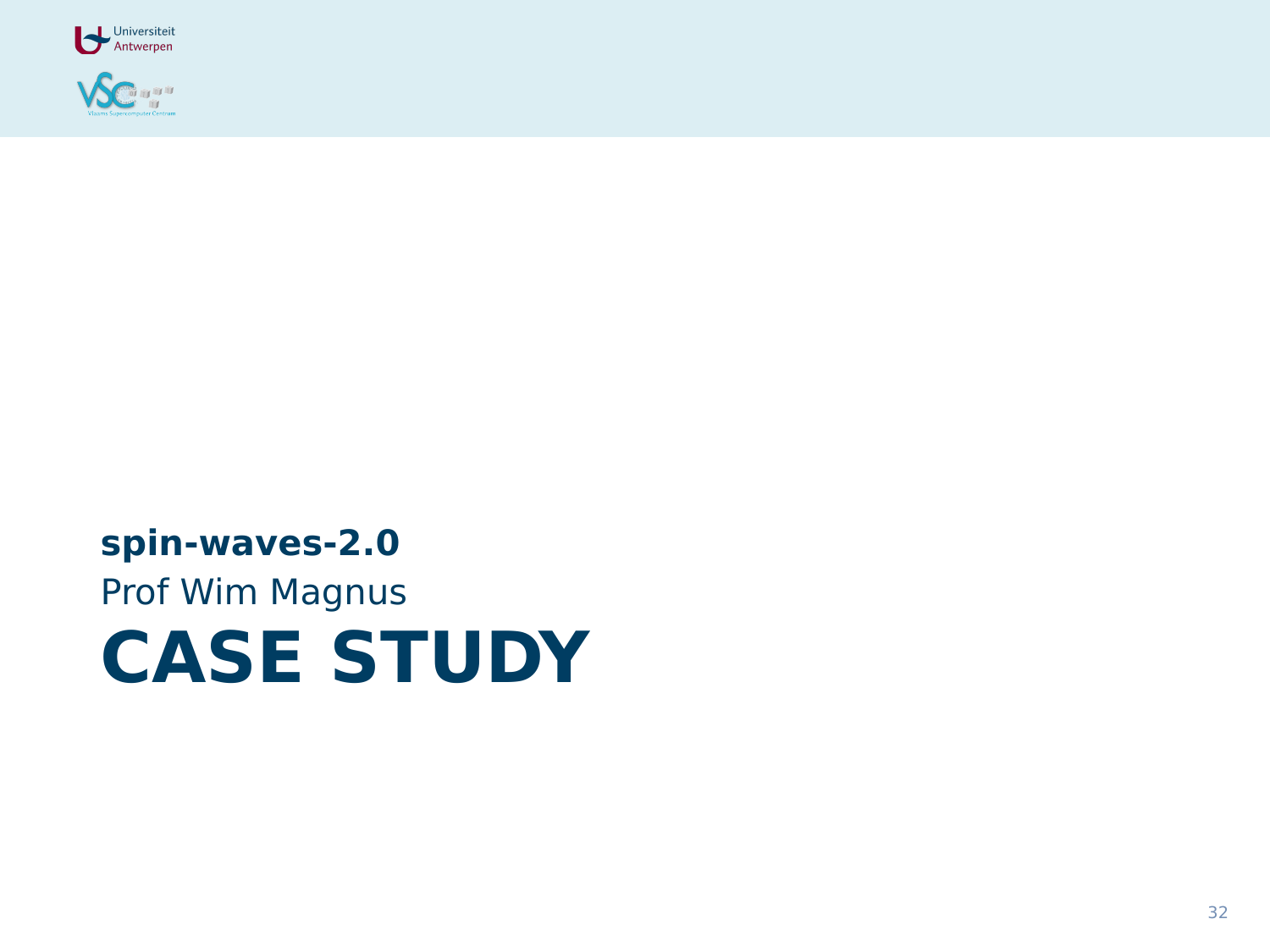

spin-waves-2.0
Prof Wim Magnus
# case study